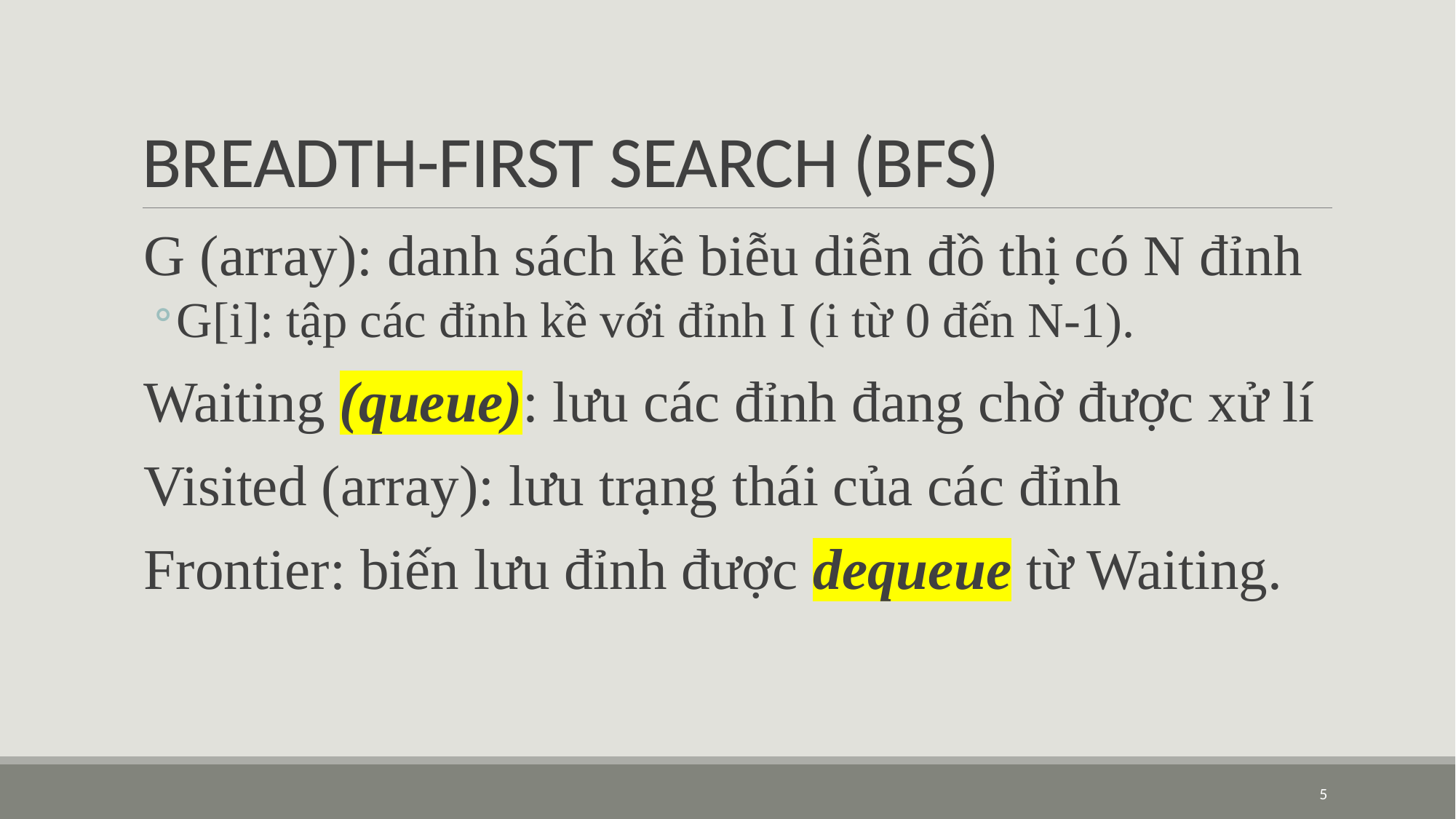

# BREADTH-FIRST SEARCH (BFS)
G (array): danh sách kề biễu diễn đồ thị có N đỉnh
G[i]: tập các đỉnh kề với đỉnh I (i từ 0 đến N-1).
Waiting (queue): lưu các đỉnh đang chờ được xử lí
Visited (array): lưu trạng thái của các đỉnh
Frontier: biến lưu đỉnh được dequeue từ Waiting.

5